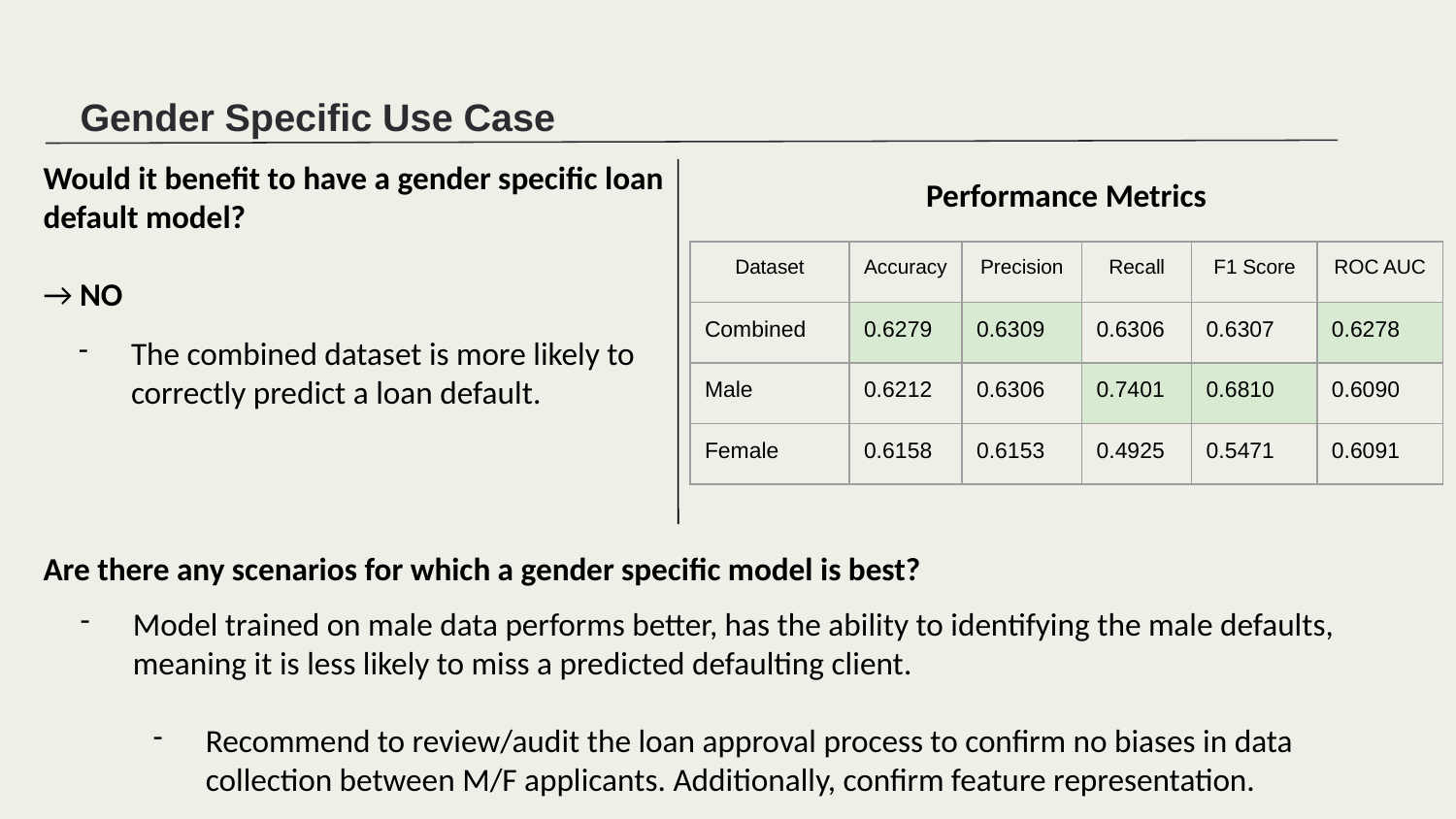

Gender Specific Use Case
Would it benefit to have a gender specific loan default model?

→ NO
Performance Metrics

| Dataset | Accuracy | Precision | Recall | F1 Score | ROC AUC |
| --- | --- | --- | --- | --- | --- |
| Combined | 0.6279 | 0.6309 | 0.6306 | 0.6307 | 0.6278 |
| Male | 0.6212 | 0.6306 | 0.7401 | 0.6810 | 0.6090 |
| Female | 0.6158 | 0.6153 | 0.4925 | 0.5471 | 0.6091 |
The combined dataset is more likely to correctly predict a loan default.
Are there any scenarios for which a gender specific model is best?
Model trained on male data performs better, has the ability to identifying the male defaults, meaning it is less likely to miss a predicted defaulting client.

Recommend to review/audit the loan approval process to confirm no biases in data collection between M/F applicants. Additionally, confirm feature representation.